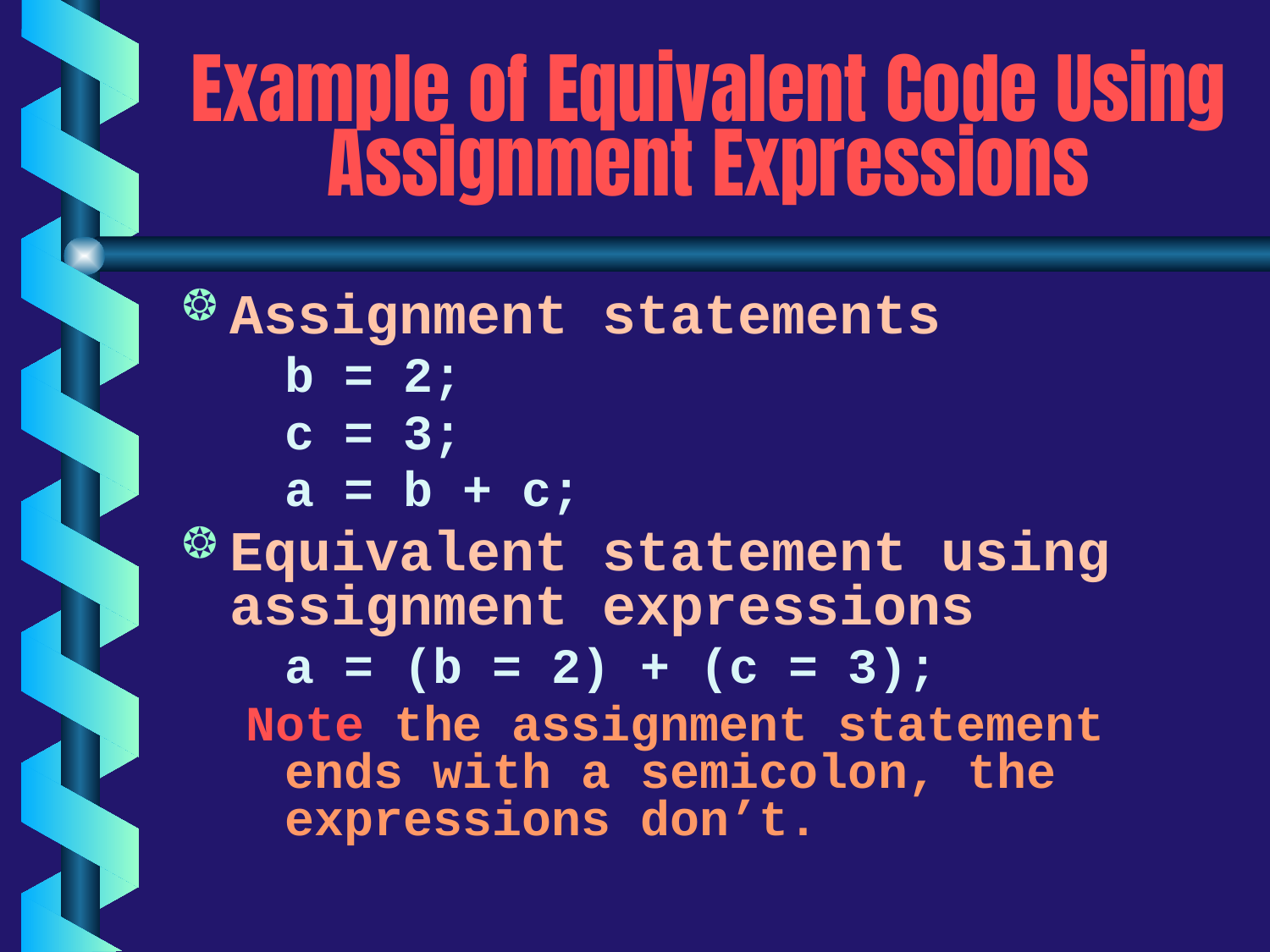

# Example of Equivalent Code Using Assignment Expressions
Assignment statements
	b = 2;
	c = 3;
	a = b + c;
Equivalent statement using assignment expressions
	a = (b = 2) + (c = 3);
Note the assignment statement ends with a semicolon, the expressions don’t.